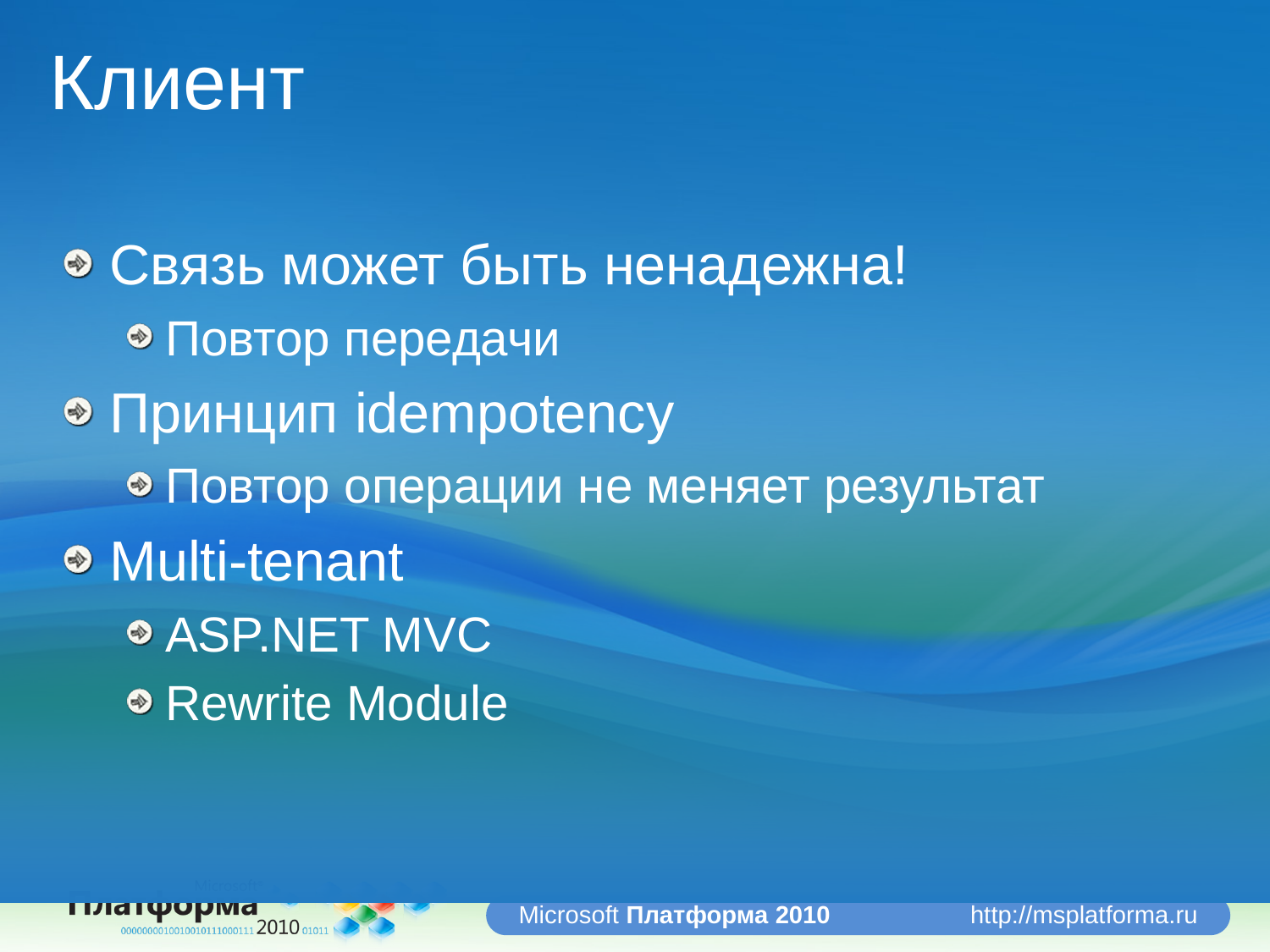

# Клиент
Связь может быть ненадежна!
Повтор передачи
Принцип idempotency
Повтор операции не меняет результат
Multi-tenant
ASP.NET MVC
Rewrite Module